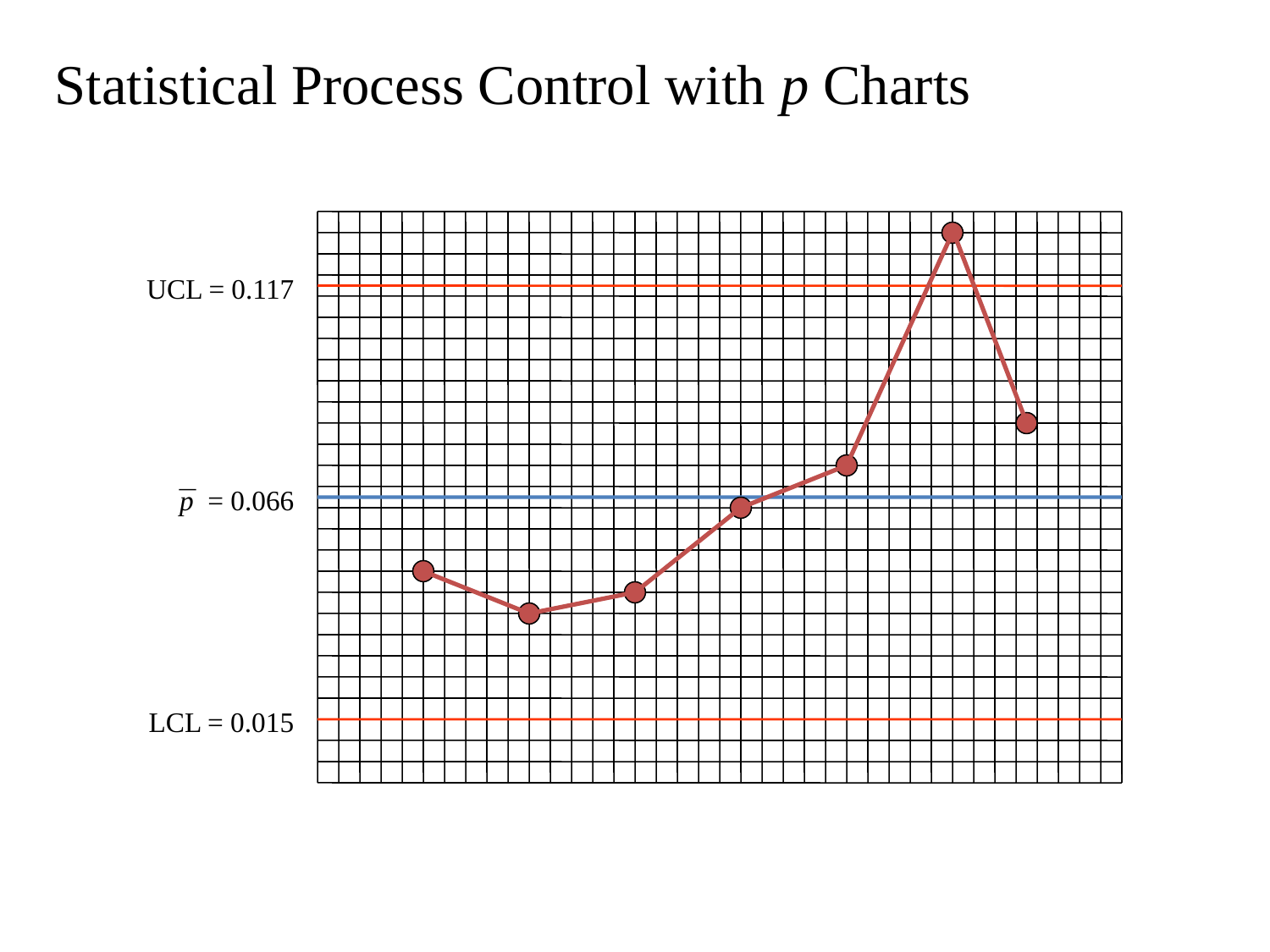

Statistical Process Control with p Charts

UCL = 0.117

p  = 0.066

LCL = 0.015